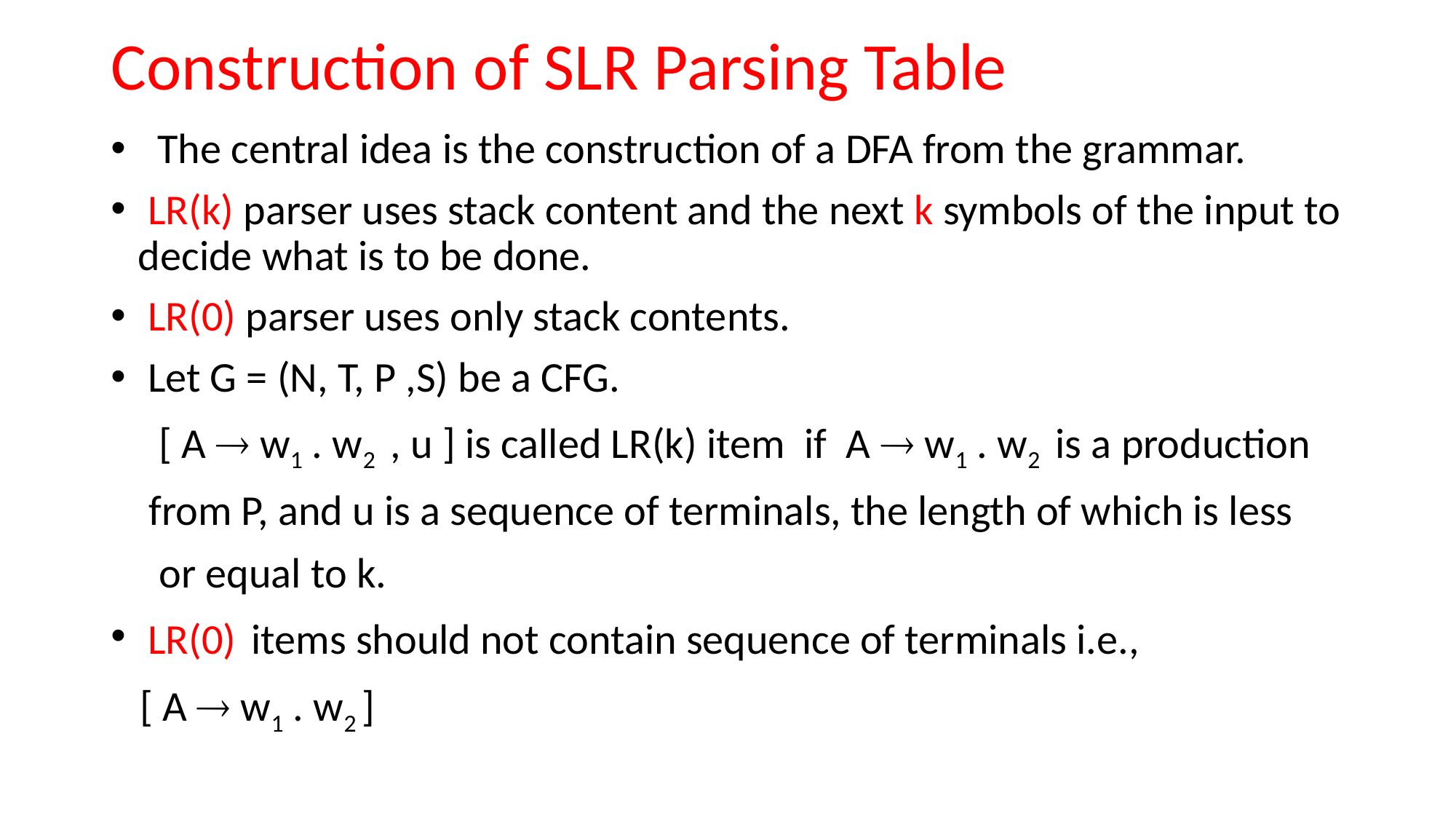

# Construction of SLR Parsing Table
  The central idea is the construction of a DFA from the grammar.
 LR(k) parser uses stack content and the next k symbols of the input to decide what is to be done.
 LR(0) parser uses only stack contents.
 Let G = (N, T, P ,S) be a CFG.
     [ A → w1 . w2  , u ] is called LR(k) item  if  A → w1 . w2  is a production
      from P, and u is a sequence of terminals, the length of which is less
     or equal to k.
 LR(0)  items should not contain sequence of terminals i.e.,
   [ A → w1 . w2 ]